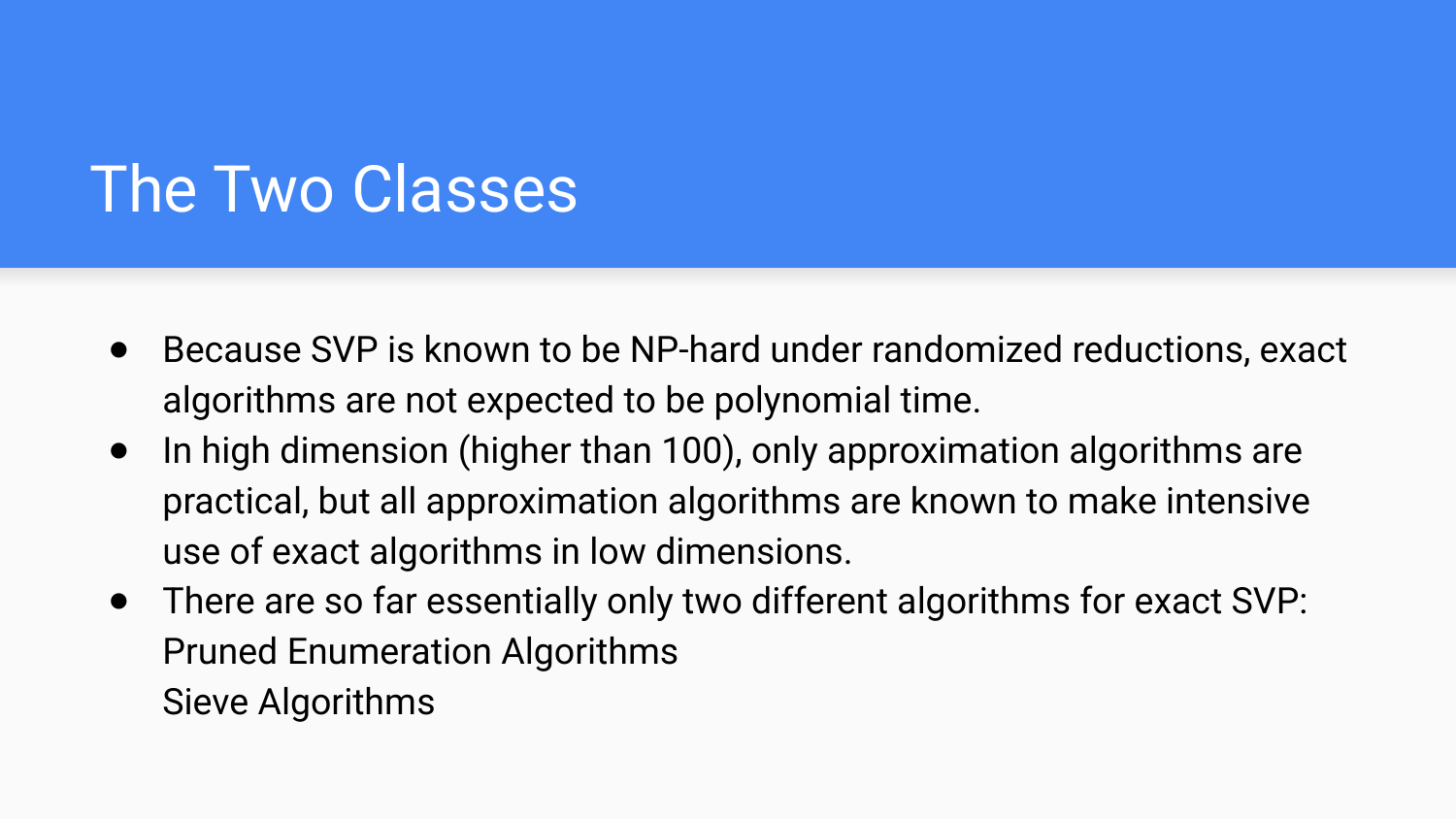

# The Two Classes
Because SVP is known to be NP-hard under randomized reductions, exact algorithms are not expected to be polynomial time.
In high dimension (higher than 100), only approximation algorithms are practical, but all approximation algorithms are known to make intensive use of exact algorithms in low dimensions.
There are so far essentially only two different algorithms for exact SVP:	Pruned Enumeration Algorithms
Sieve Algorithms